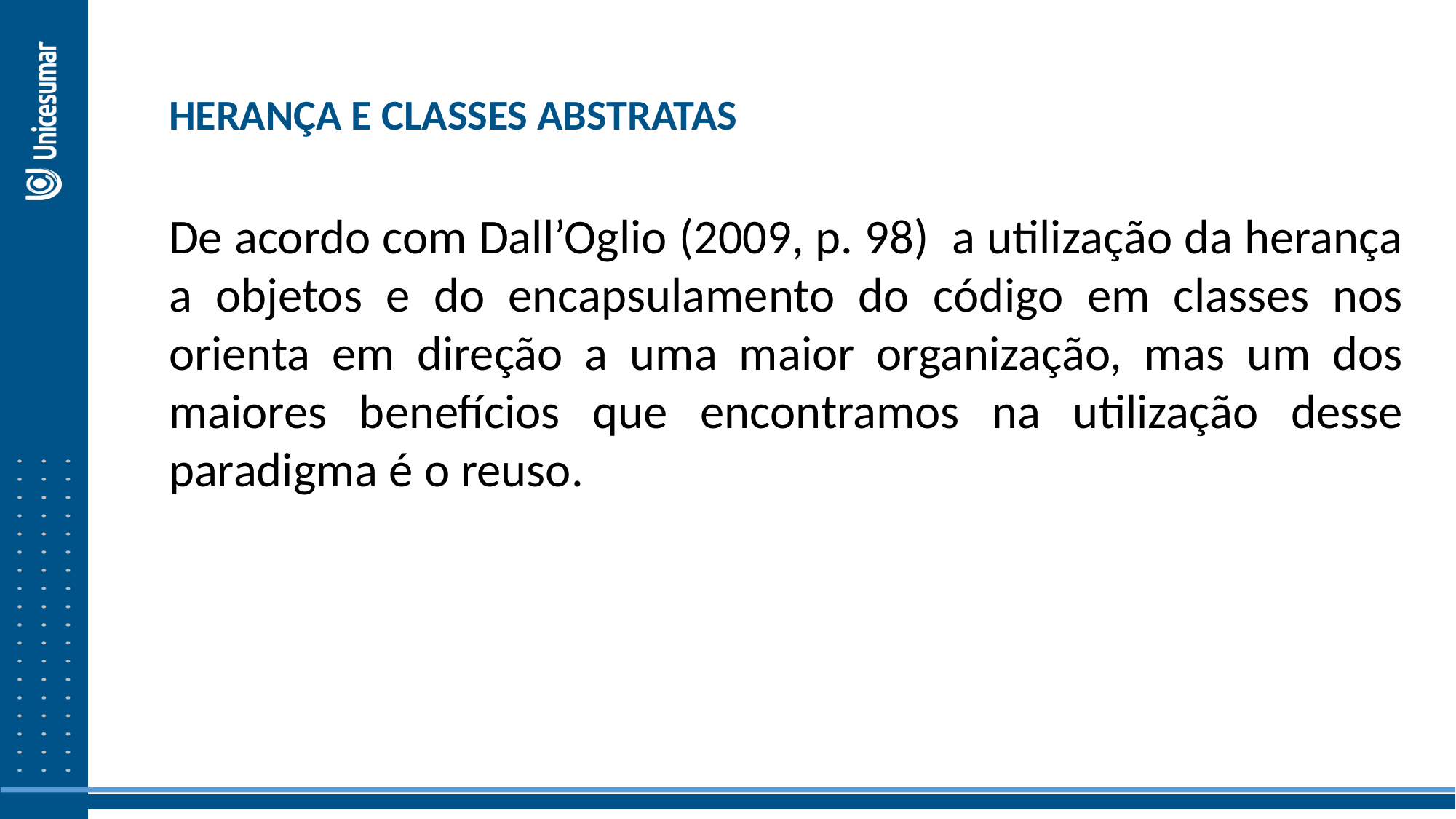

HERANÇA E CLASSES ABSTRATAS
De acordo com Dall’Oglio (2009, p. 98)  a utilização da herança a objetos e do encapsulamento do código em classes nos orienta em direção a uma maior organização, mas um dos maiores benefícios que encontramos na utilização desse paradigma é o reuso.